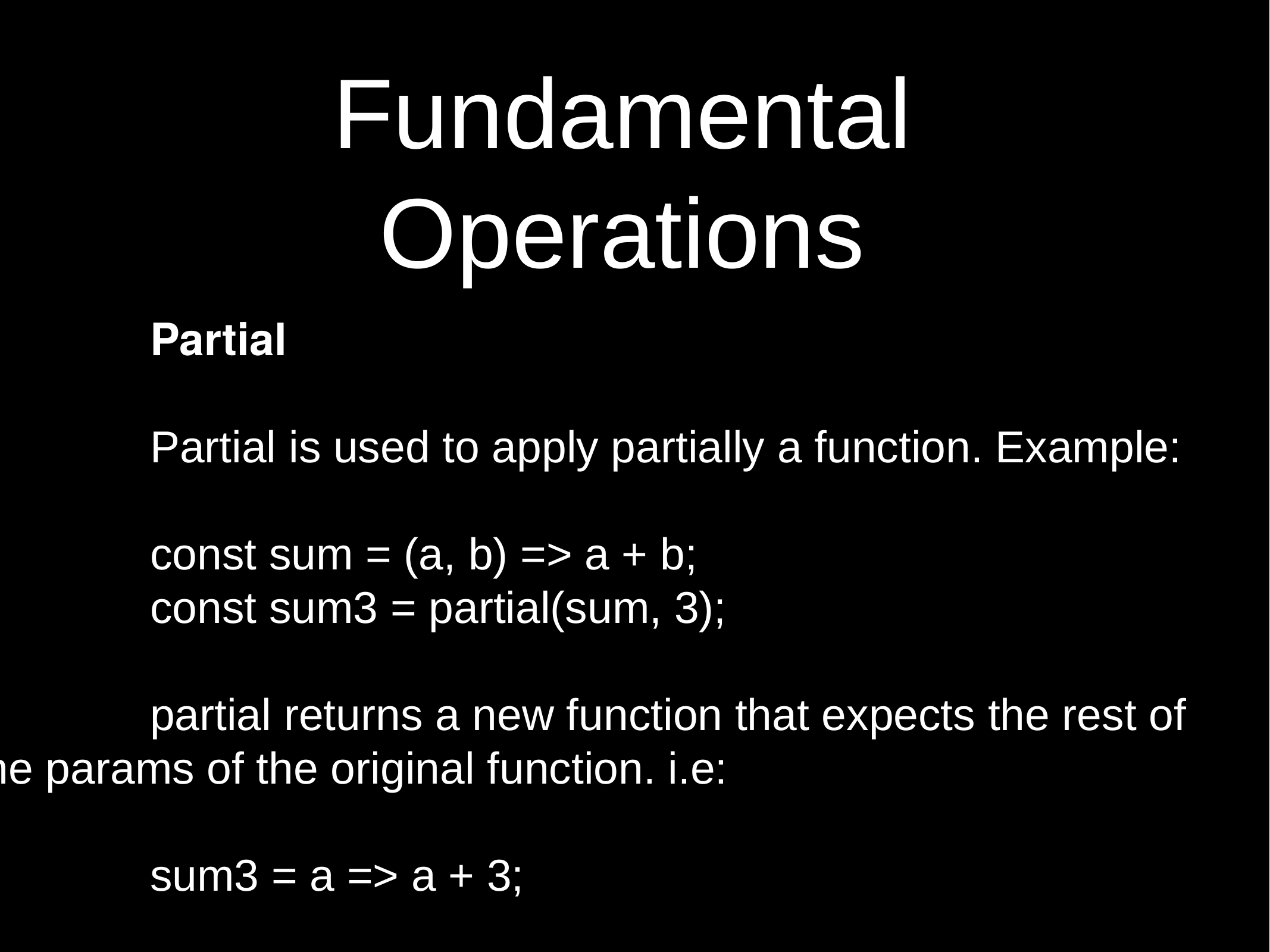

# Fundamental Operations
Partial

Partial is used to apply partially a function. Example:

const sum = (a, b) => a + b;
const sum3 = partial(sum, 3);

partial returns a new function that expects the rest of the params of the original function. i.e:

sum3 = a => a + 3;